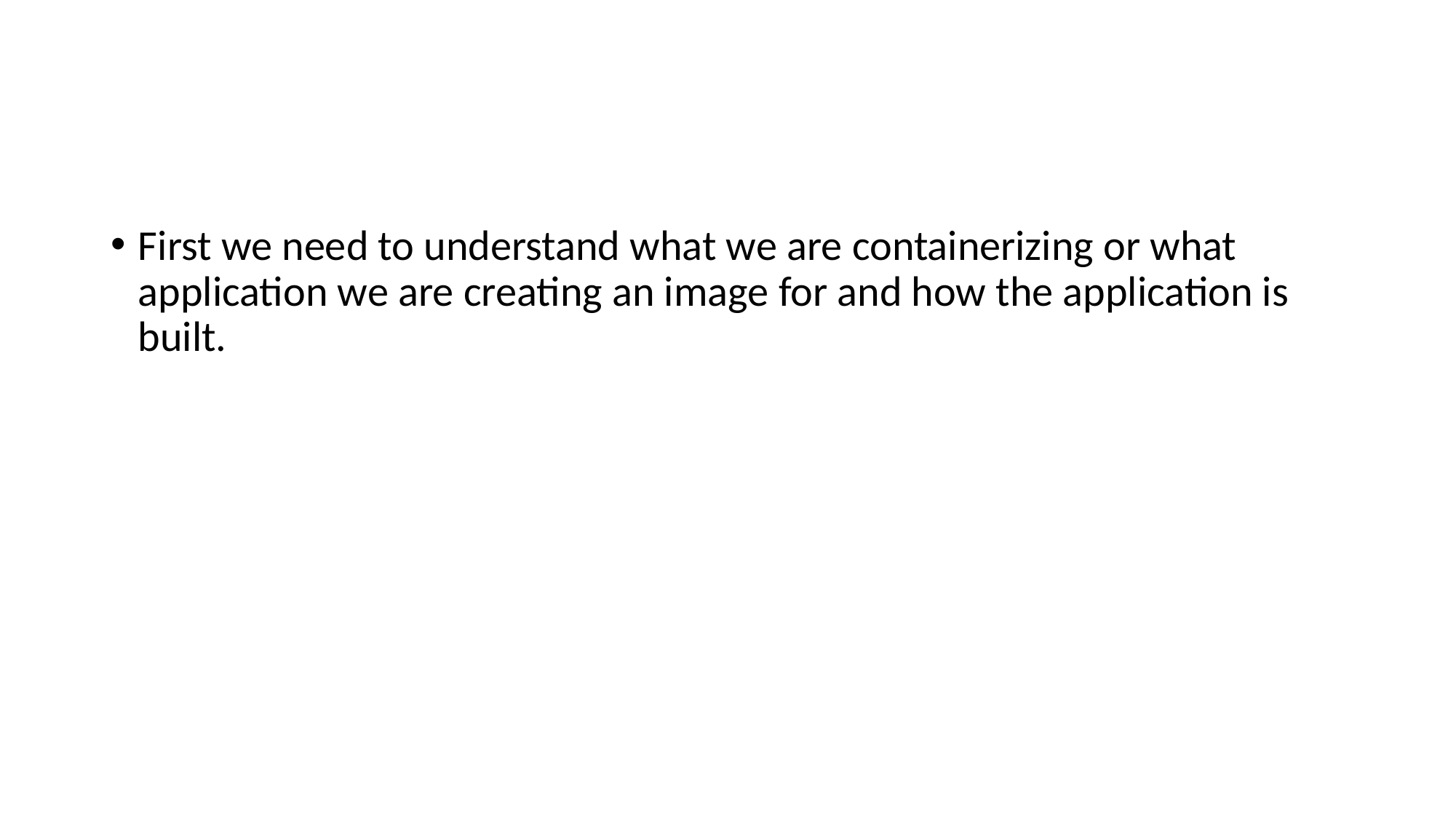

#
First we need to understand what we are containerizing or what application we are creating an image for and how the application is built.